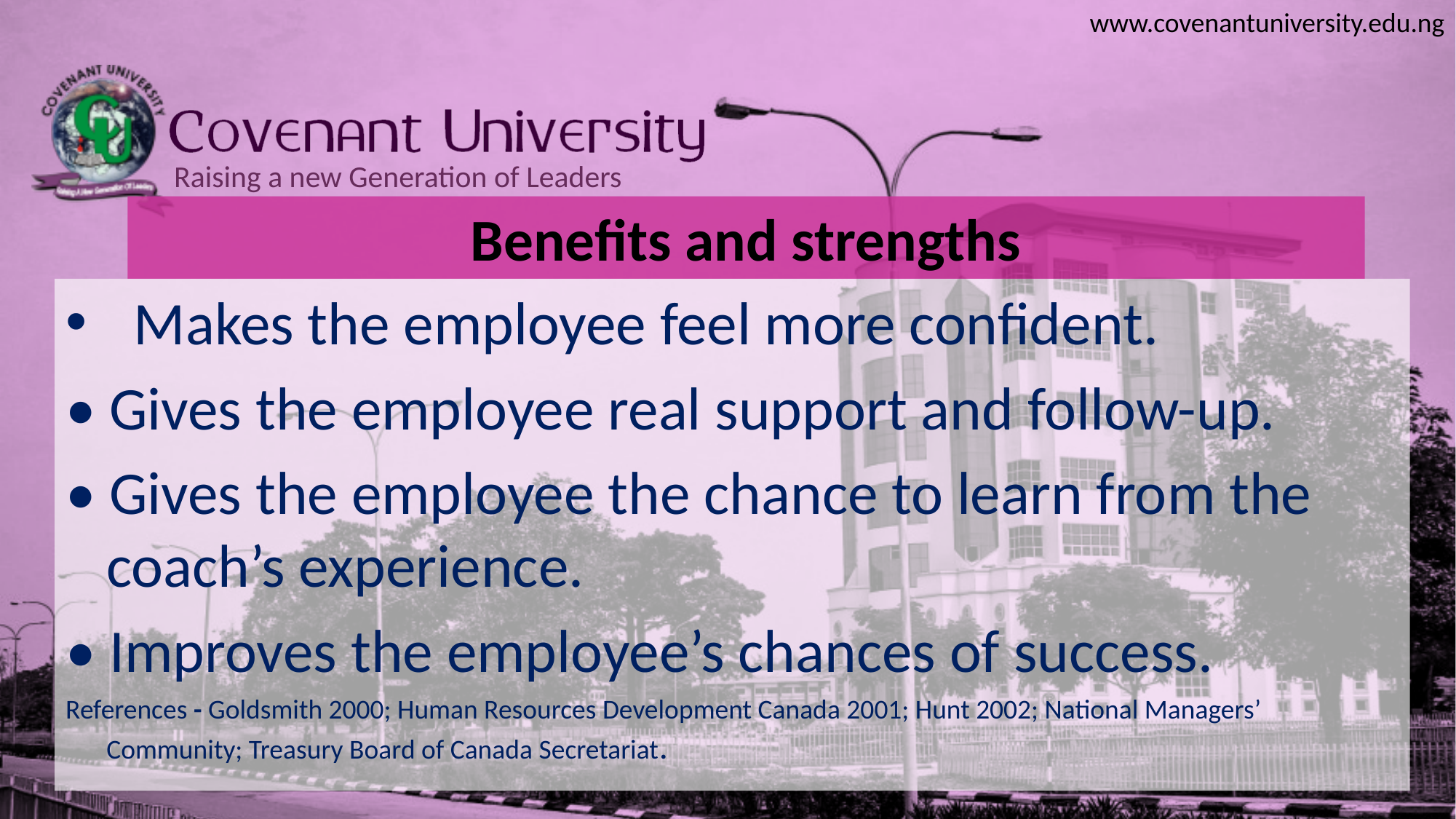

# Benefits and strengths
Makes the employee feel more confident.
• Gives the employee real support and follow-up.
• Gives the employee the chance to learn from the coach’s experience.
• Improves the employee’s chances of success.
References - Goldsmith 2000; Human Resources Development Canada 2001; Hunt 2002; National Managers’ Community; Treasury Board of Canada Secretariat.